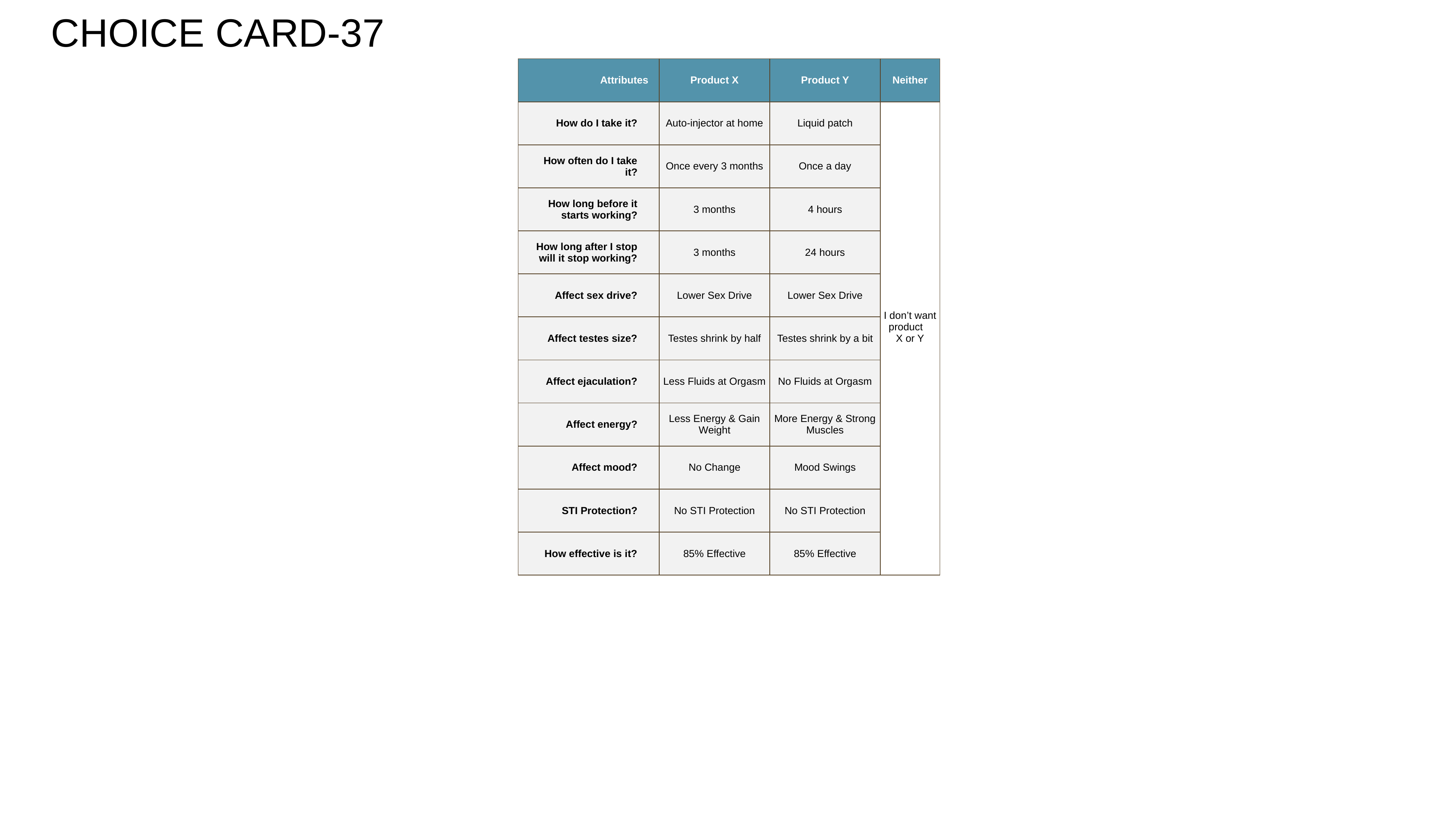

CHOICE CARD-37
| Attributes | Product X | Product Y | Neither |
| --- | --- | --- | --- |
| How do I take it? | Auto-injector at home | Liquid patch | I don’t want product X or Y |
| How often do I take it? | Once every 3 months | Once a day |  |
| How long before it starts working? | 3 months | 4 hours |  |
| How long after I stop will it stop working? | 3 months | 24 hours |  |
| Affect sex drive? | Lower Sex Drive | Lower Sex Drive |  |
| Affect testes size? | Testes shrink by half | Testes shrink by a bit |  |
| Affect ejaculation? | Less Fluids at Orgasm | No Fluids at Orgasm |  |
| Affect energy? | Less Energy & Gain Weight | More Energy & Strong Muscles |  |
| Affect mood? | No Change | Mood Swings |  |
| STI Protection? | No STI Protection | No STI Protection |  |
| How effective is it? | 85% Effective | 85% Effective |  |
38